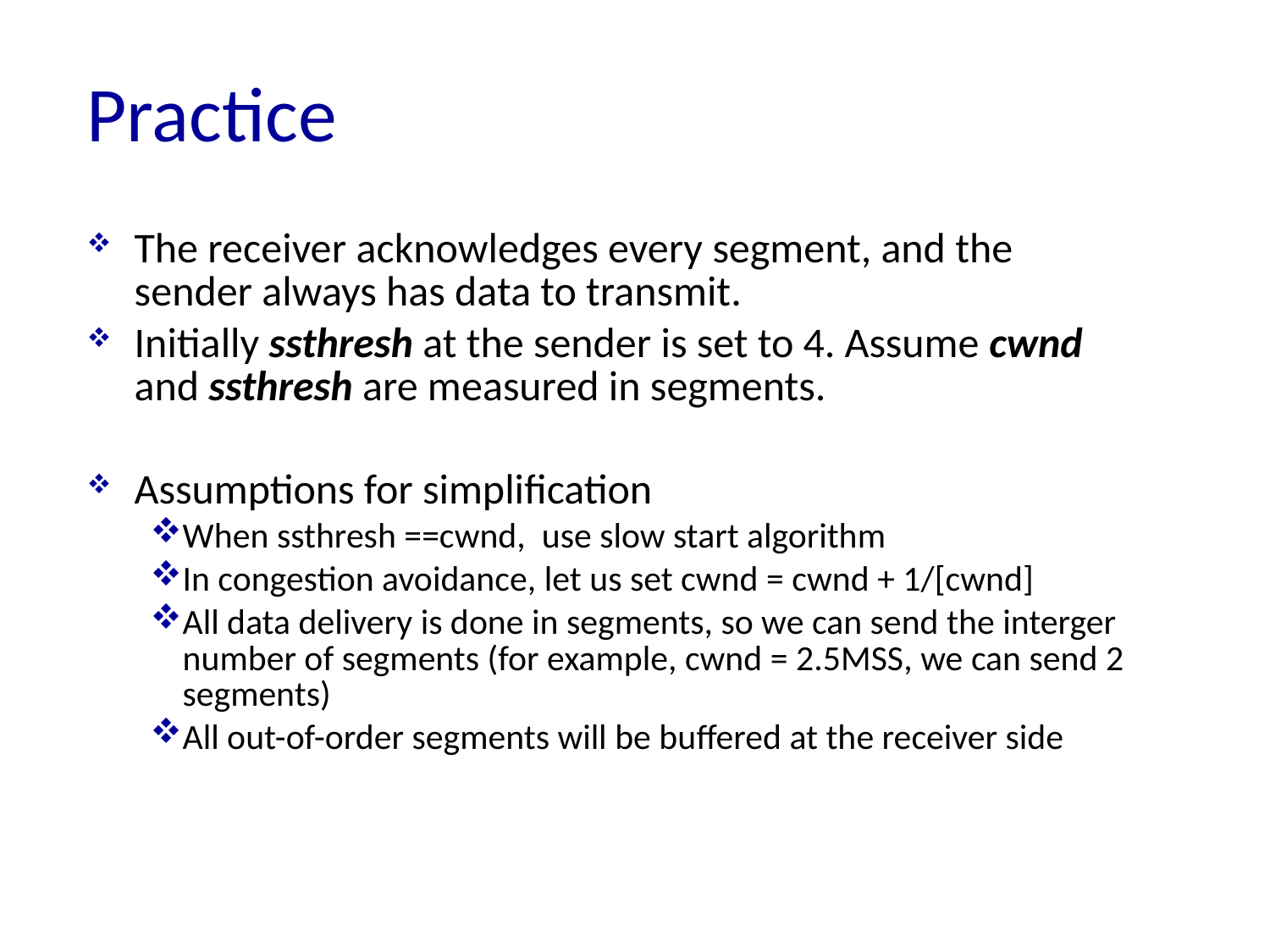

# Practice
The receiver acknowledges every segment, and the sender always has data to transmit.
Initially ssthresh at the sender is set to 4. Assume cwnd and ssthresh are measured in segments.

Assumptions for simplification
When ssthresh ==cwnd,  use slow start algorithm
In congestion avoidance, let us set cwnd = cwnd + 1/[cwnd]
All data delivery is done in segments, so we can send the interger number of segments (for example, cwnd = 2.5MSS, we can send 2 segments)
All out-of-order segments will be buffered at the receiver side